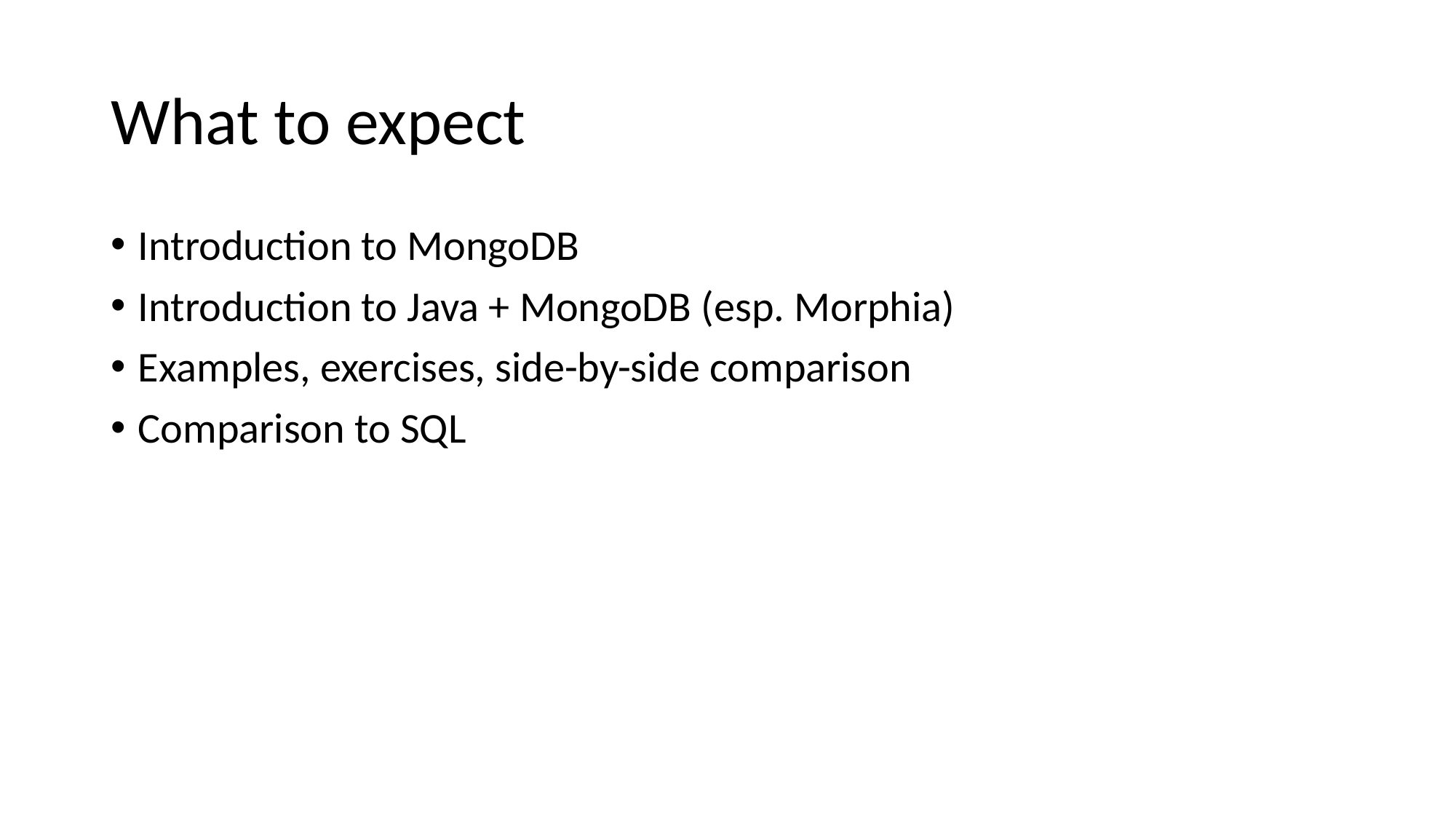

# What to expect
Introduction to MongoDB
Introduction to Java + MongoDB (esp. Morphia)
Examples, exercises, side-by-side comparison
Comparison to SQL